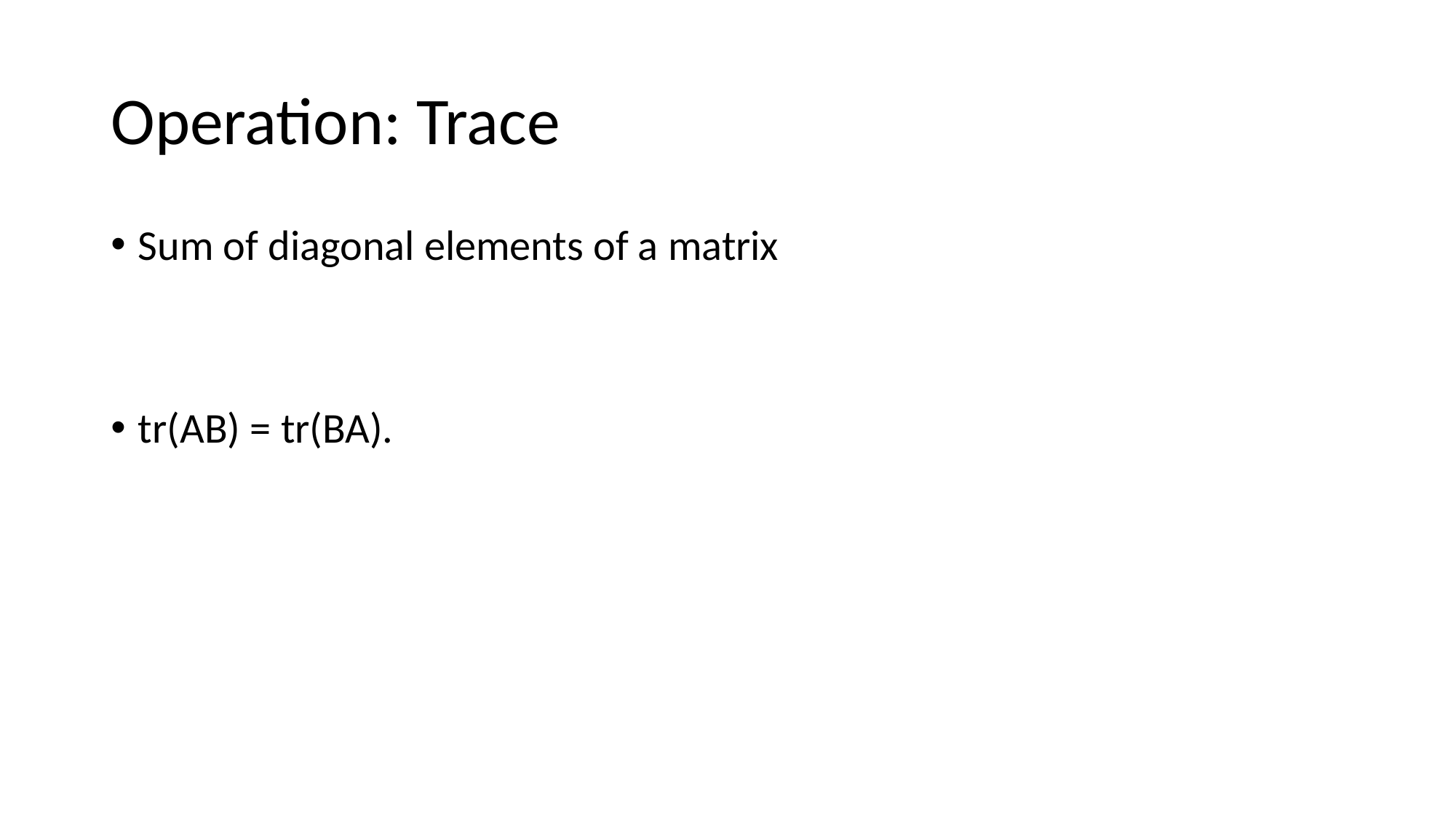

# Operation: Trace
Sum of diagonal elements of a matrix

tr(AB) = tr(BA).